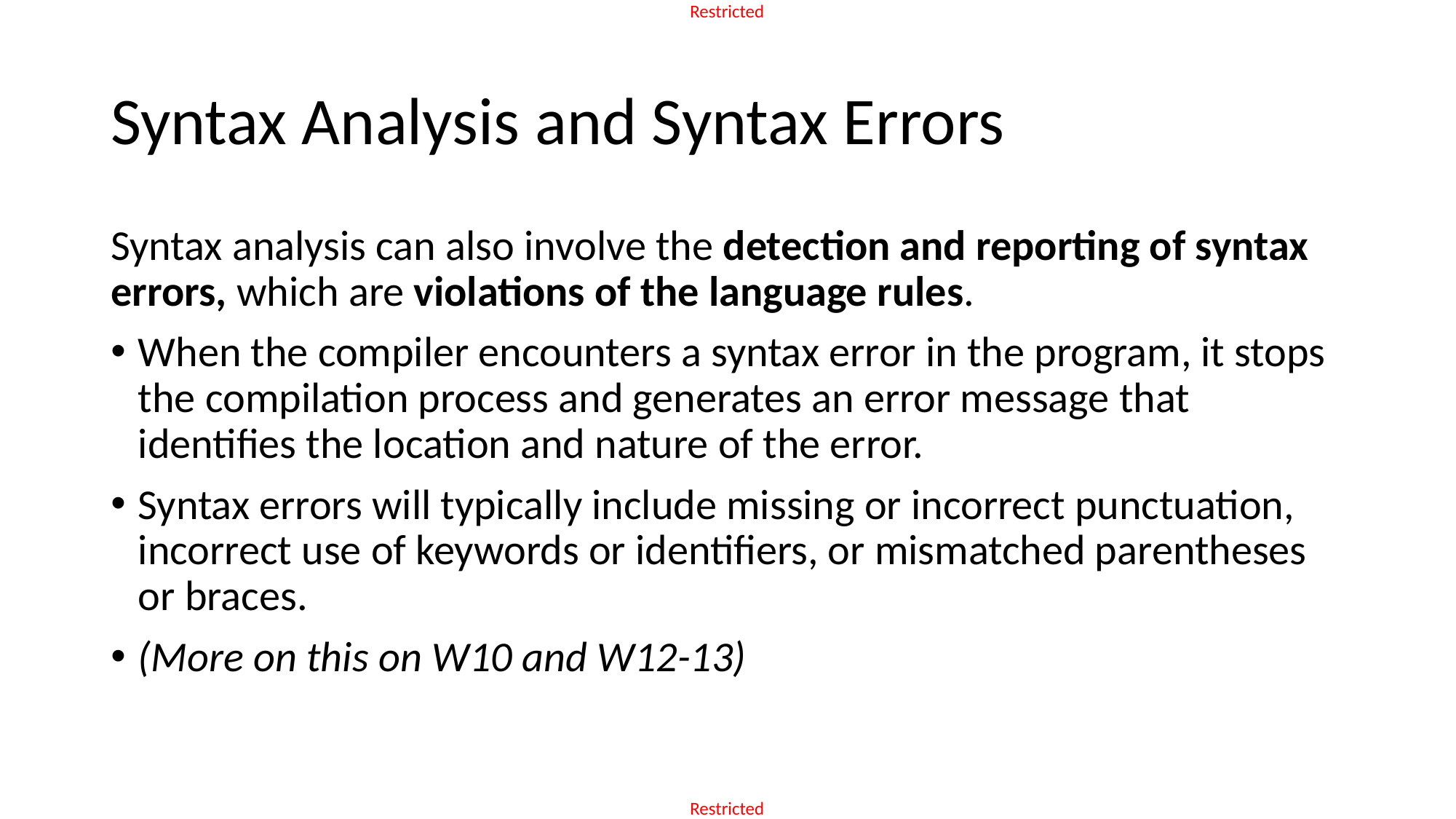

# Syntax Analysis and Syntax Errors
Syntax analysis can also involve the detection and reporting of syntax errors, which are violations of the language rules.
When the compiler encounters a syntax error in the program, it stops the compilation process and generates an error message that identifies the location and nature of the error.
Syntax errors will typically include missing or incorrect punctuation, incorrect use of keywords or identifiers, or mismatched parentheses or braces.
(More on this on W10 and W12-13)